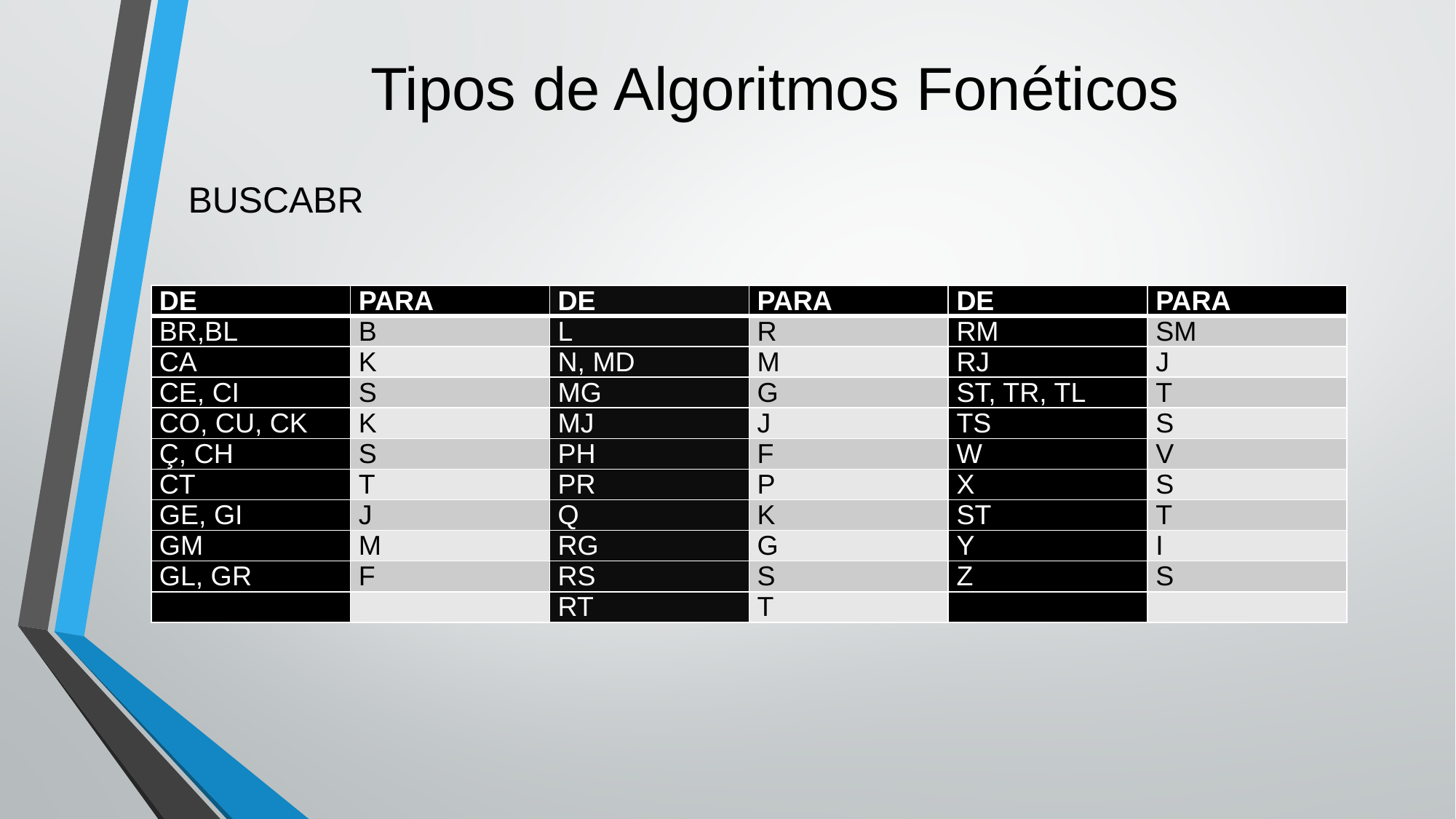

# Tipos de Algoritmos Fonéticos
BUSCABR
| DE | PARA | DE | PARA | DE | PARA |
| --- | --- | --- | --- | --- | --- |
| BR,BL | B | L | R | RM | SM |
| CA | K | N, MD | M | RJ | J |
| CE, CI | S | MG | G | ST, TR, TL | T |
| CO, CU, CK | K | MJ | J | TS | S |
| Ç, CH | S | PH | F | W | V |
| CT | T | PR | P | X | S |
| GE, GI | J | Q | K | ST | T |
| GM | M | RG | G | Y | I |
| GL, GR | F | RS | S | Z | S |
|  |  | RT | T |  |  |